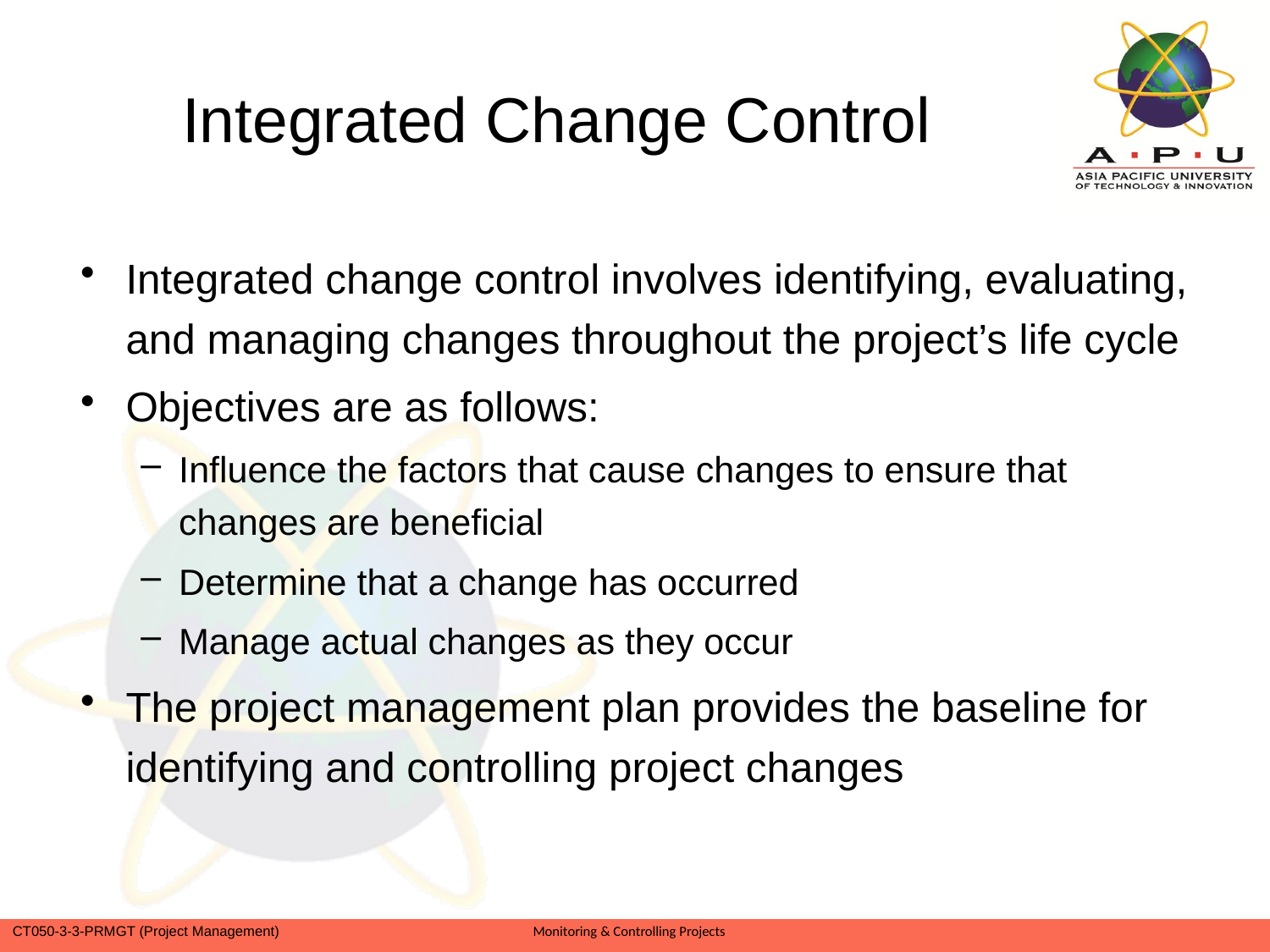

# Integrated Change Control
Integrated change control involves identifying, evaluating, and managing changes throughout the project’s life cycle
Objectives are as follows:
Influence the factors that cause changes to ensure that changes are beneficial
Determine that a change has occurred
Manage actual changes as they occur
The project management plan provides the baseline for identifying and controlling project changes